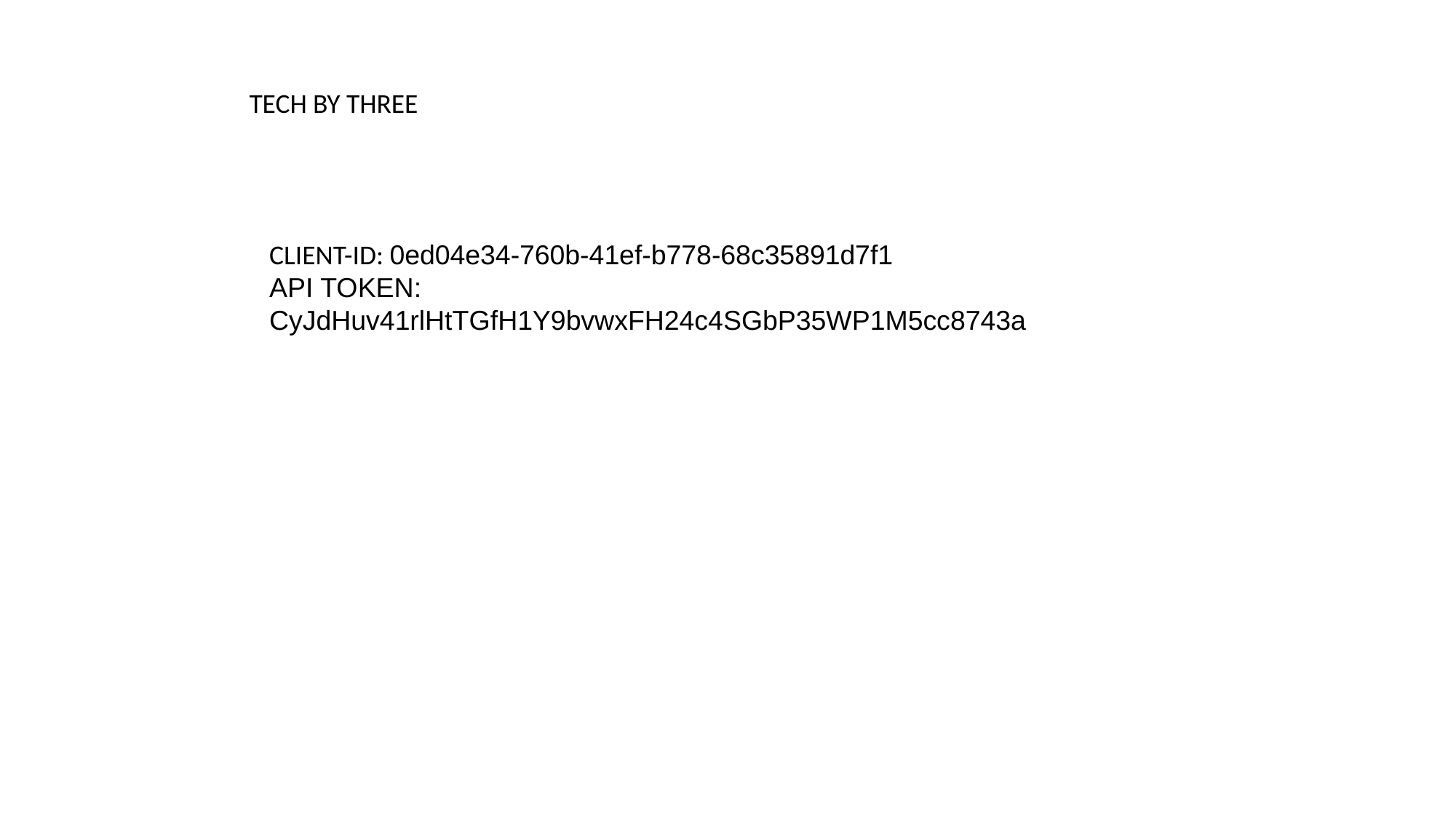

TECH BY THREE
CLIENT-ID: 0ed04e34-760b-41ef-b778-68c35891d7f1
API TOKEN:   CyJdHuv41rlHtTGfH1Y9bvwxFH24c4SGbP35WP1M5cc8743a